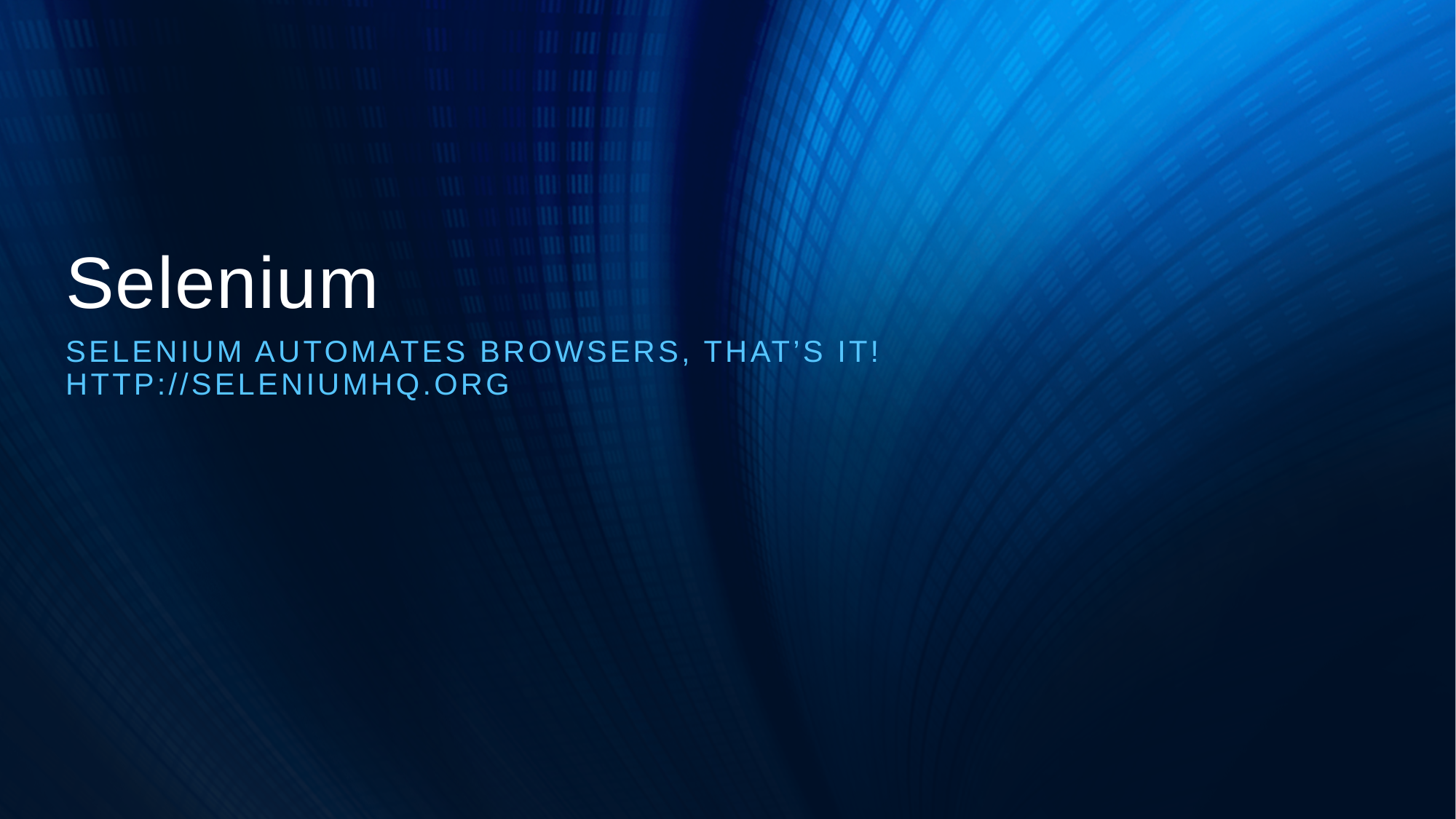

# Selenium
Selenium Automates Browsers, That’s It!
http://seleniumhq.org